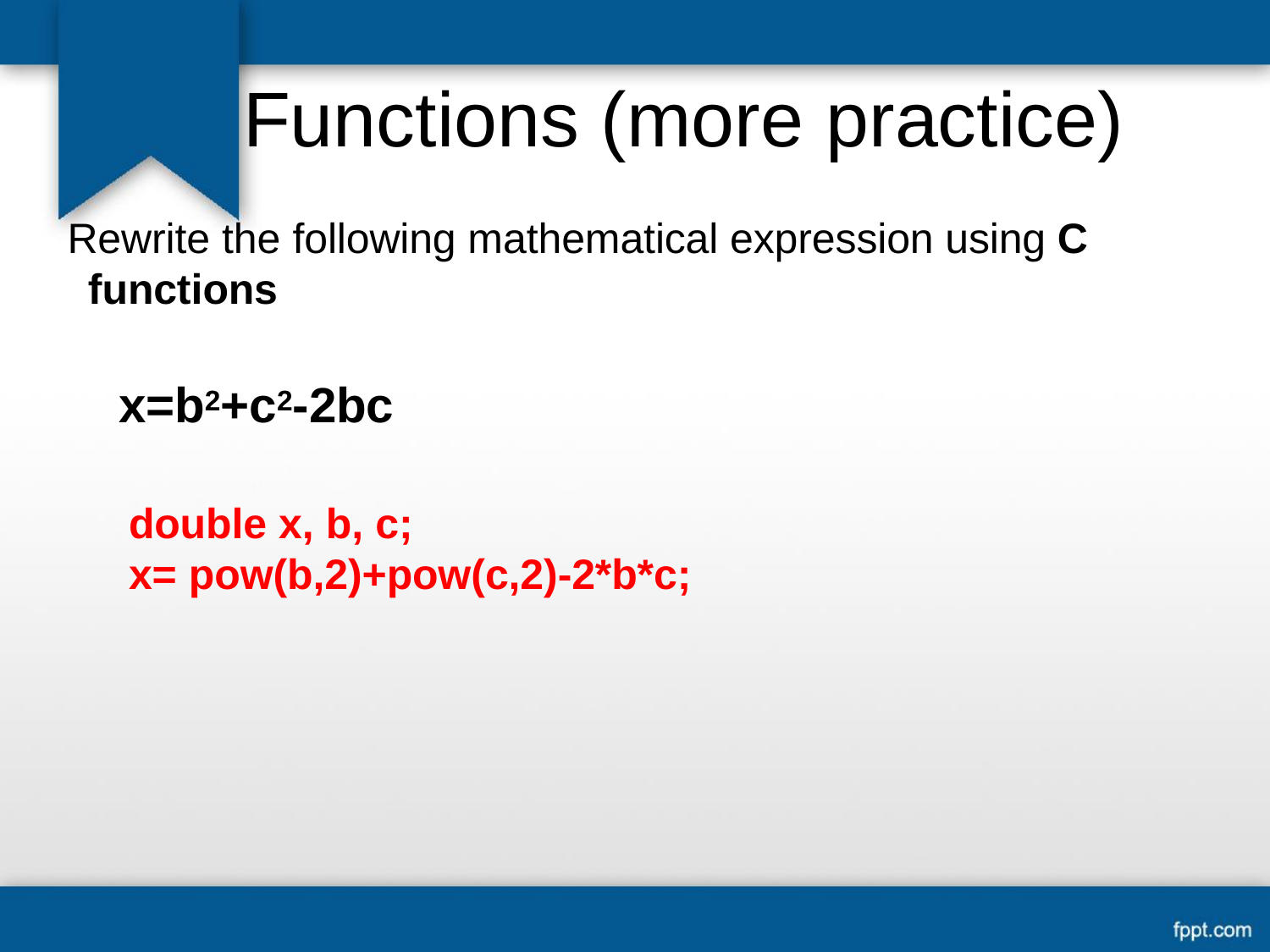

# Functions (more practice)
Rewrite the following mathematical expression using C  functions

x=b2+c2-2bc

double x, b, c;
x= pow(b,2)+pow(c,2)-2*b*c;